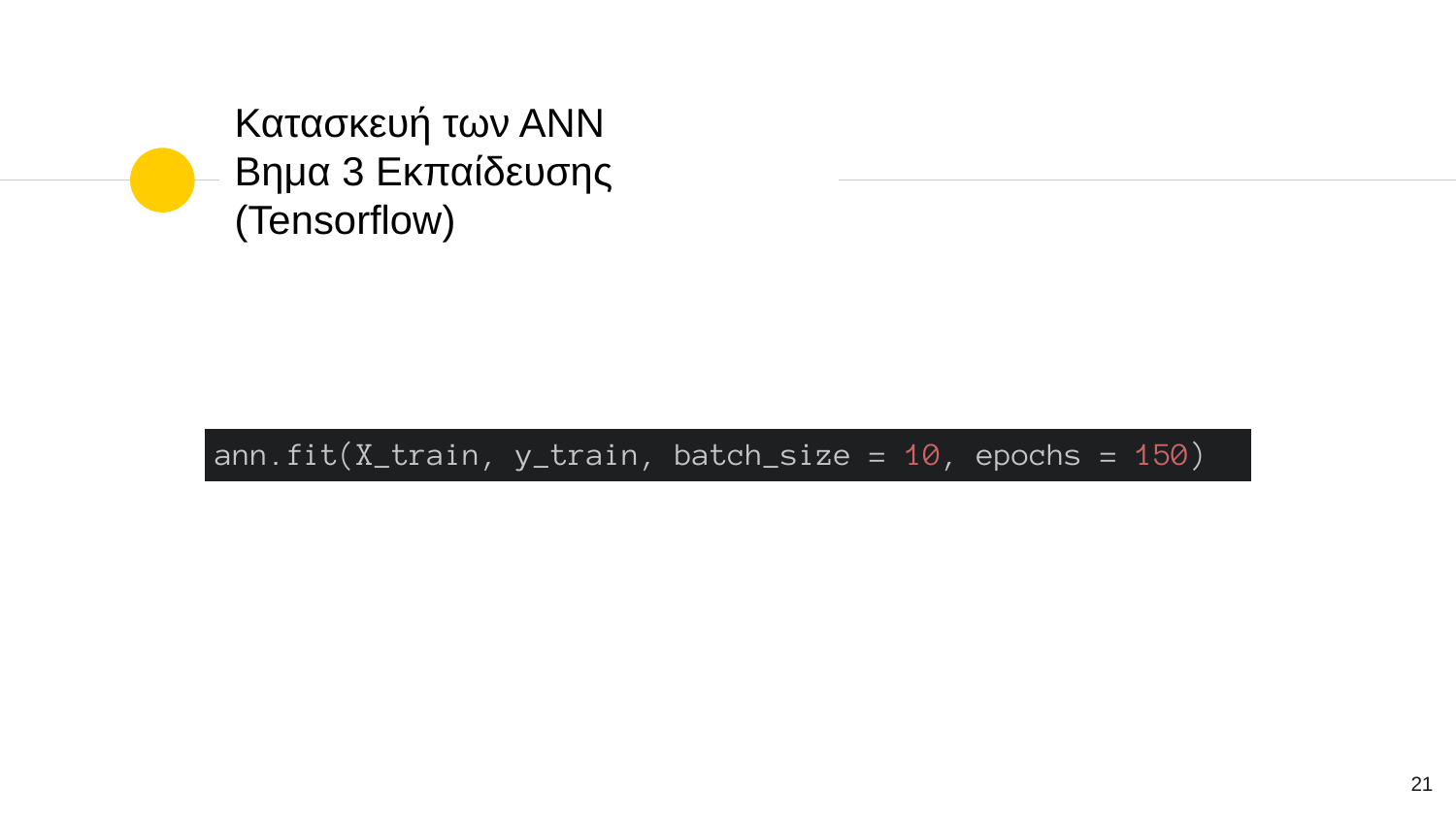

# Κατασκευή των ΑΝΝ Βημα 3 Εκπαίδευσης (Tensorflow)

| ann.fit(X\_train, y\_train, batch\_size = 10, epochs = 150) |
| --- |
21